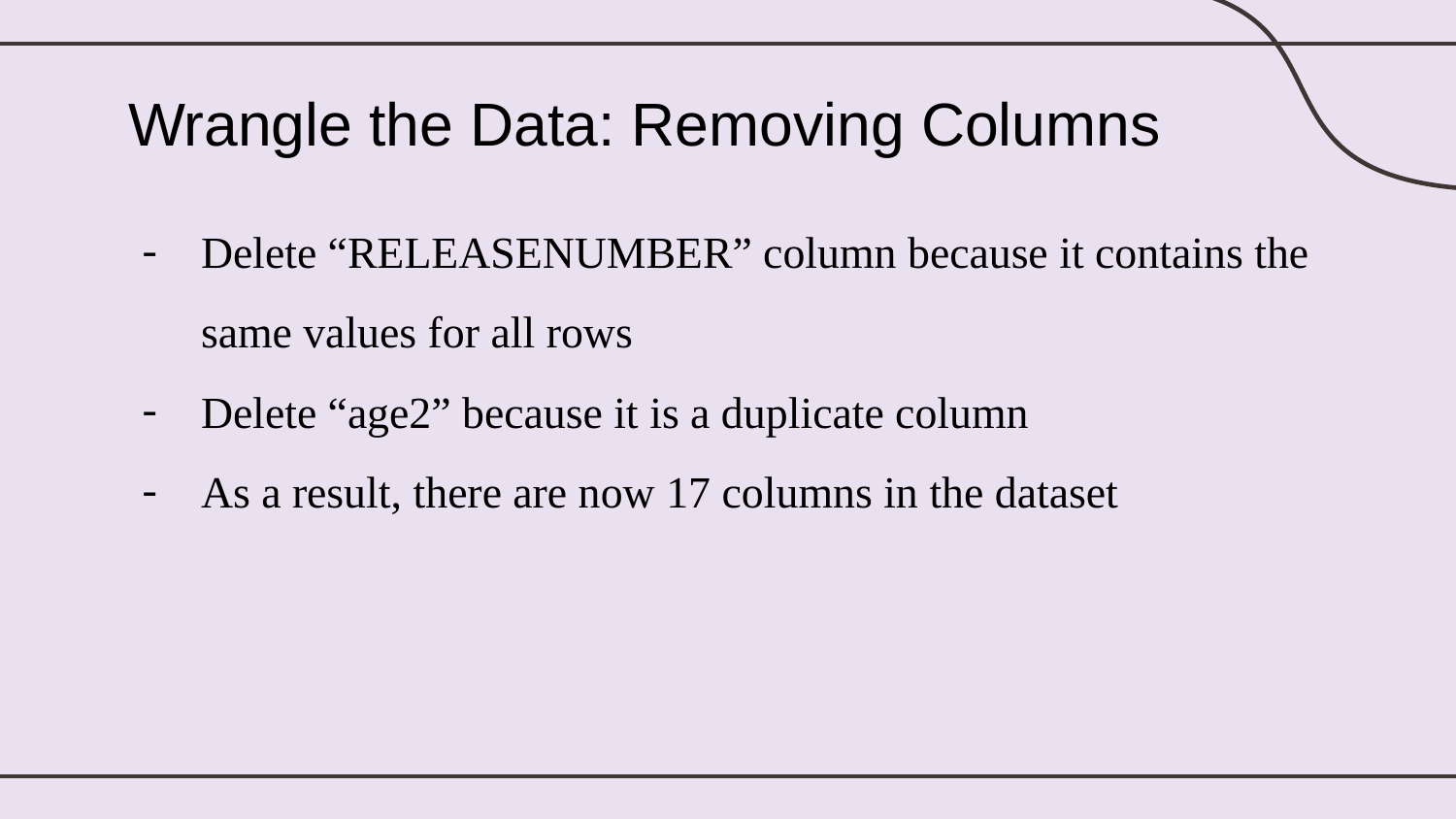

# Wrangle the Data: Removing Columns
Delete “RELEASENUMBER” column because it contains the same values for all rows
Delete “age2” because it is a duplicate column
As a result, there are now 17 columns in the dataset